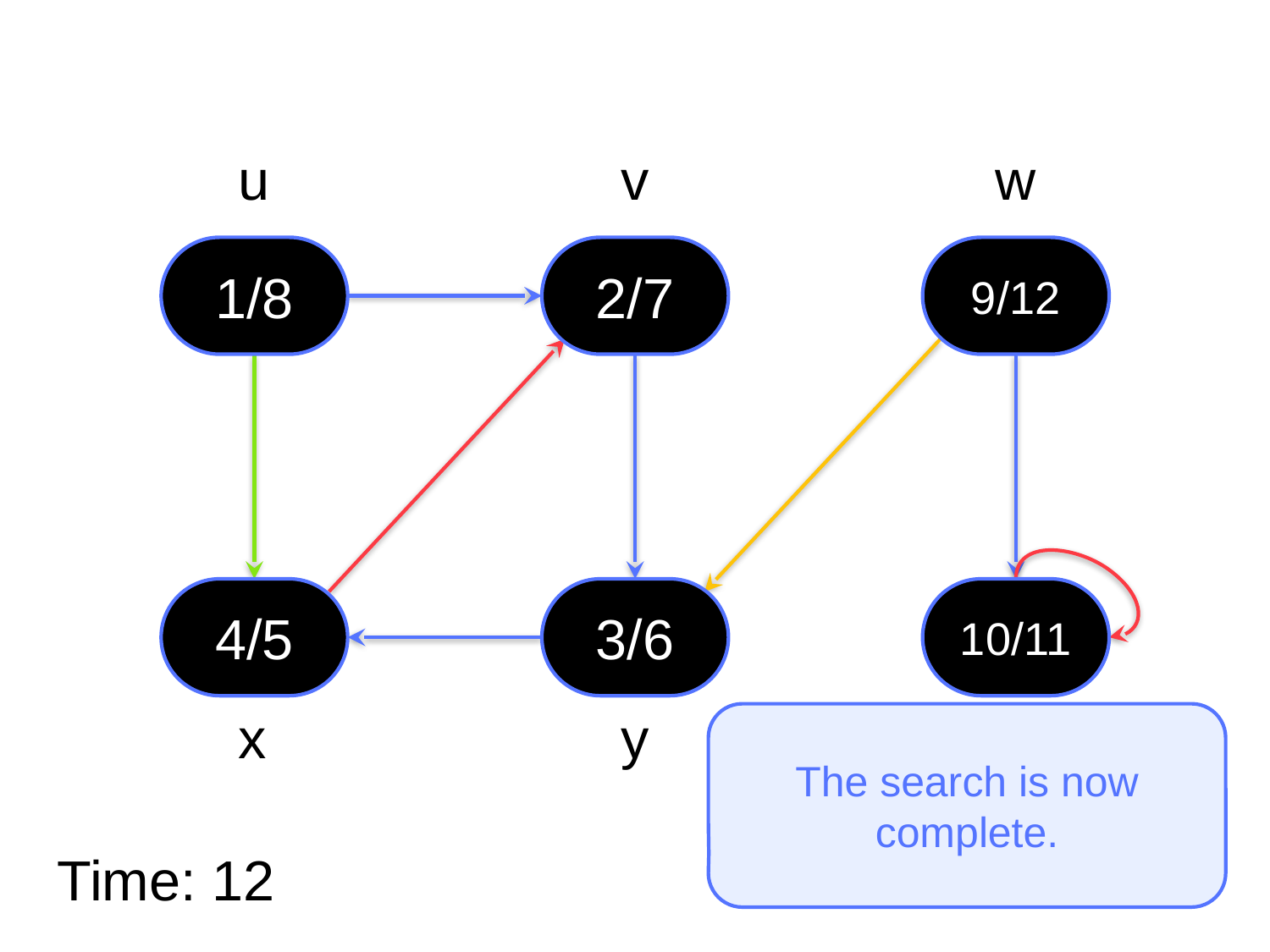

u
v
w
1/8
2/7
9/12
4/5
3/6
10/11
x
y
z
The search is now complete.
Time: 12